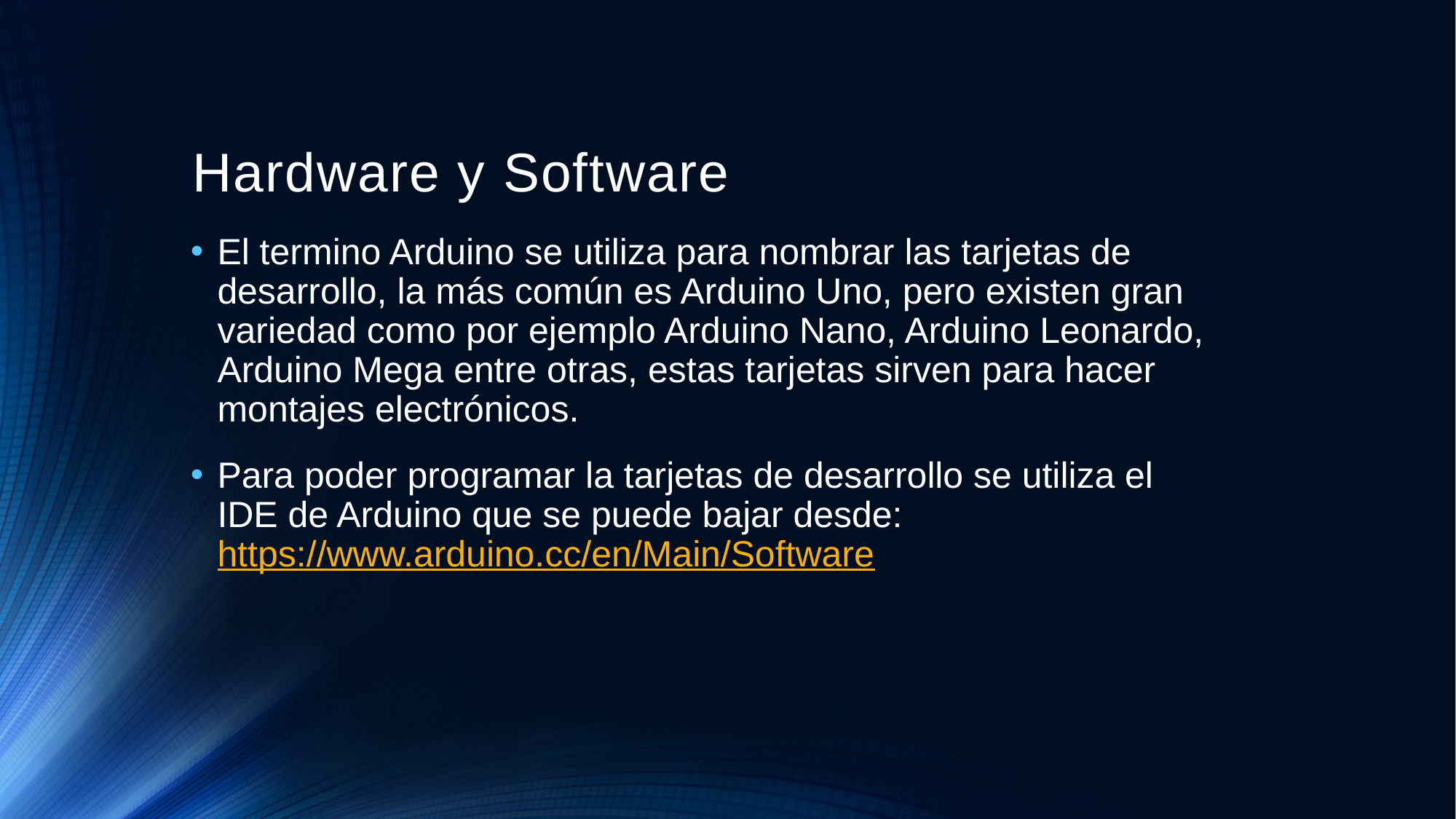

# Hardware y Software
El termino Arduino se utiliza para nombrar las tarjetas de desarrollo, la más común es Arduino Uno, pero existen gran variedad como por ejemplo Arduino Nano, Arduino Leonardo, Arduino Mega entre otras, estas tarjetas sirven para hacer montajes electrónicos.
Para poder programar la tarjetas de desarrollo se utiliza el IDE de Arduino que se puede bajar desde: https://www.arduino.cc/en/Main/Software